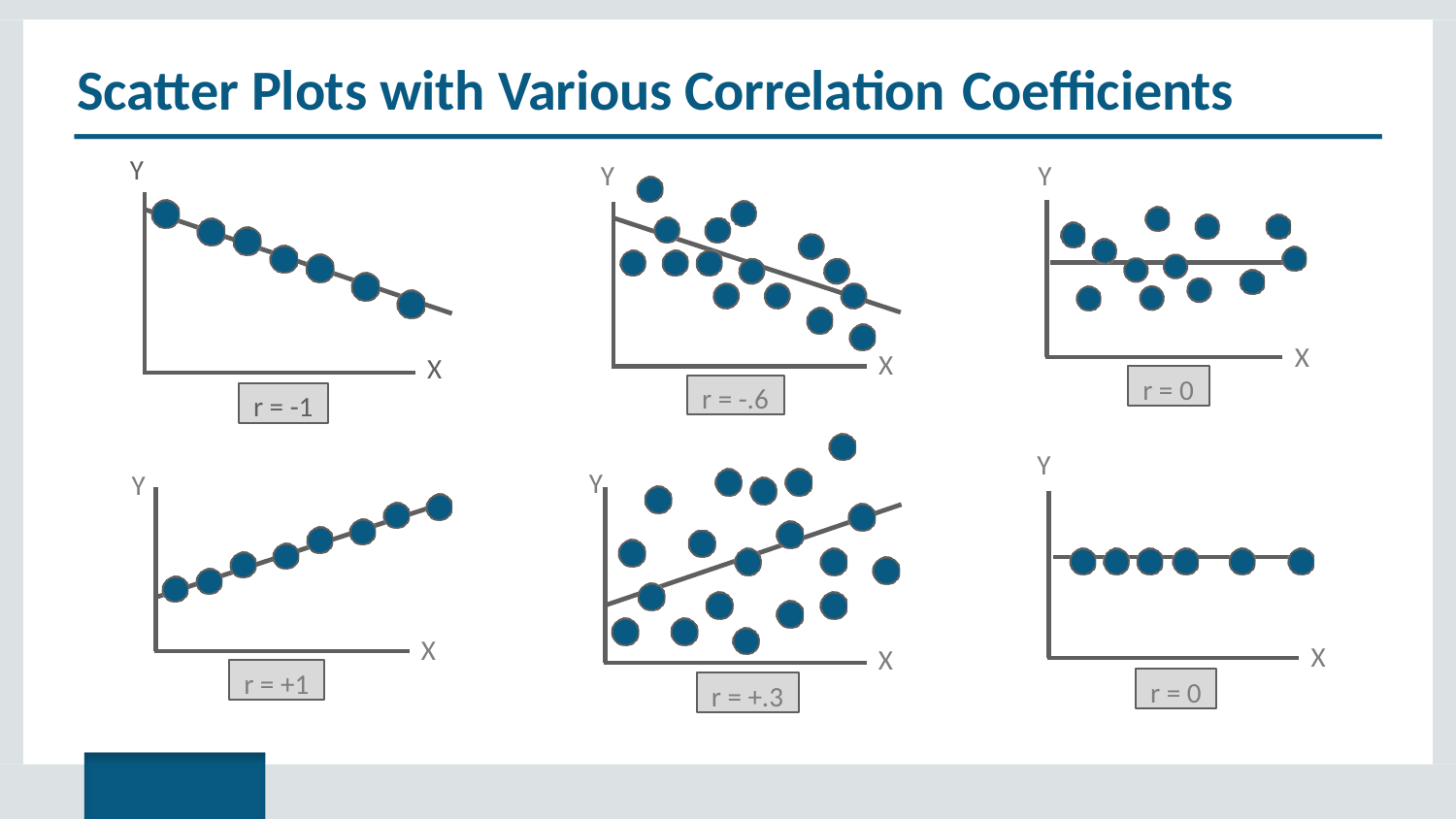

# Scatter Plots with Various Correlation Coefficients

Y
Y	Y

X
X
X

r = 0

r = -.6
r = -1

Y
Y
Y

X
X
X

r = +1

r = 0
r = +.3